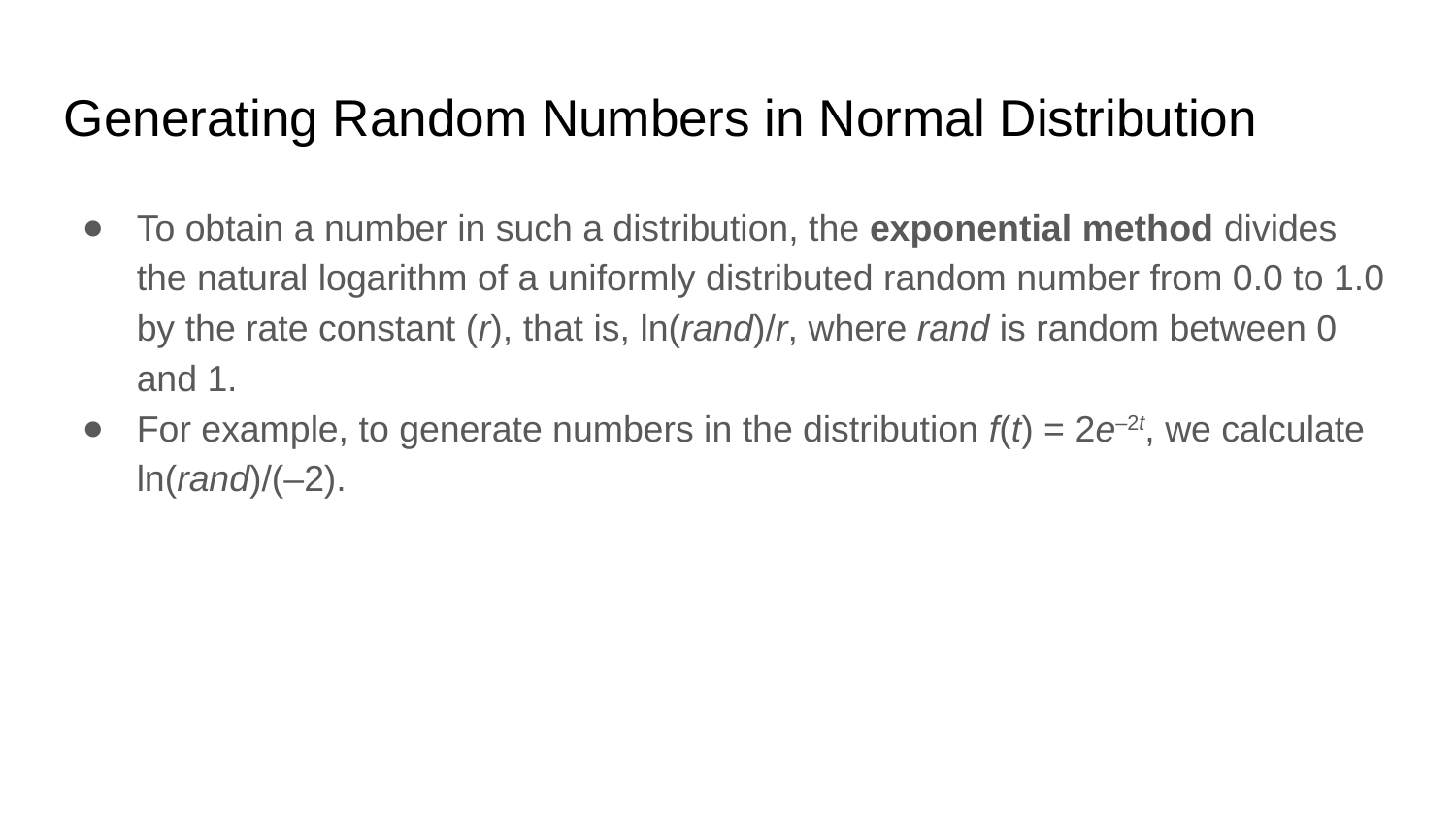

Generating Random Numbers in Normal Distribution
To obtain a number in such a distribution, the exponential method divides the natural logarithm of a uniformly distributed random number from 0.0 to 1.0 by the rate constant (r), that is, ln(rand)/r, where rand is random between 0 and 1.
For example, to generate numbers in the distribution f(t) = 2e–2t, we calculate ln(rand)/(–2).